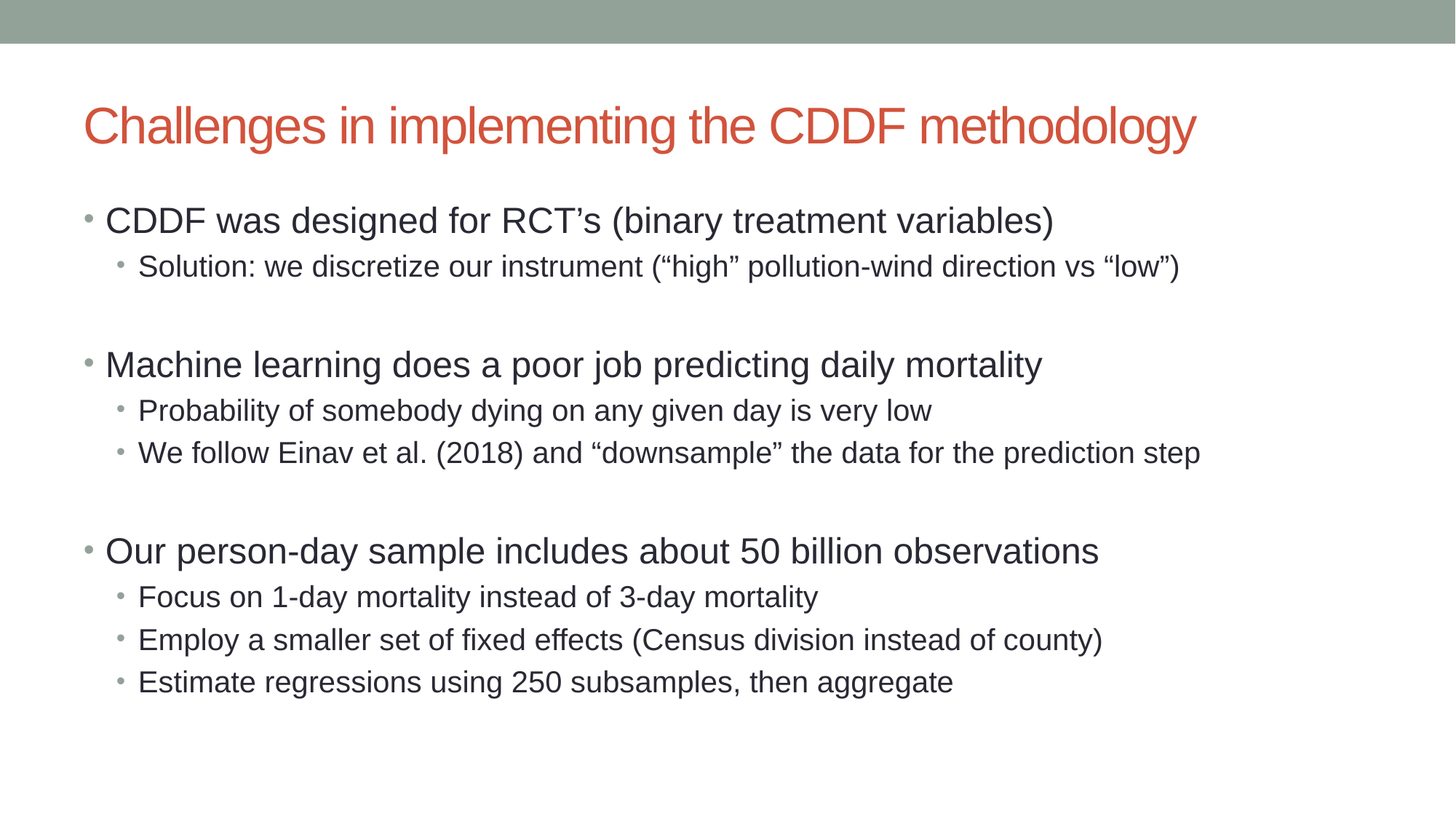

# Challenges in implementing the CDDF methodology
CDDF was designed for RCT’s (binary treatment variables)
Solution: we discretize our instrument (“high” pollution-wind direction vs “low”)

Machine learning does a poor job predicting daily mortality
Probability of somebody dying on any given day is very low
We follow Einav et al. (2018) and “downsample” the data for the prediction step

Our person-day sample includes about 50 billion observations
Focus on 1-day mortality instead of 3-day mortality
Employ a smaller set of fixed effects (Census division instead of county)
Estimate regressions using 250 subsamples, then aggregate